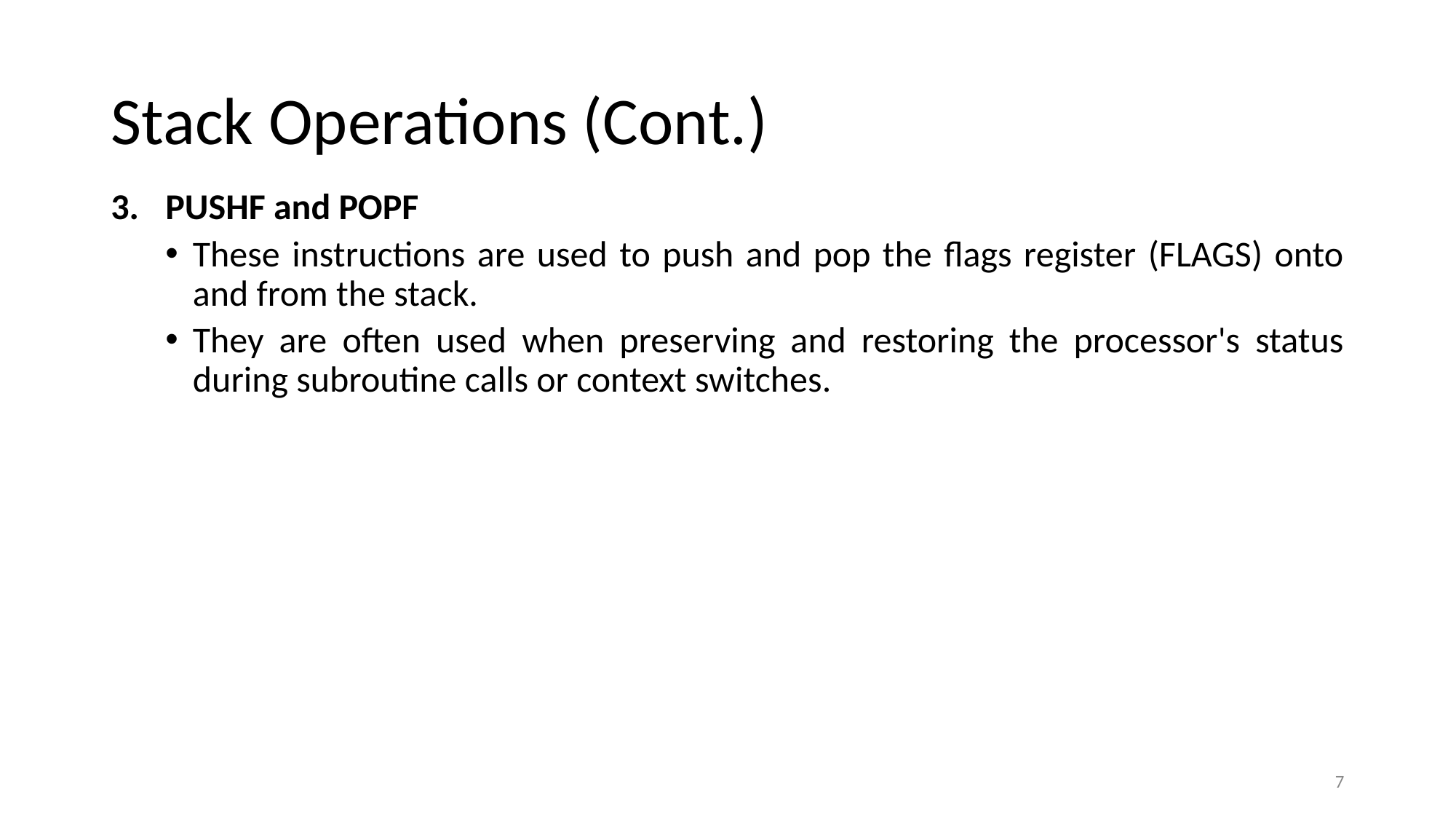

# Stack Operations (Cont.)
PUSHF and POPF
These instructions are used to push and pop the flags register (FLAGS) onto and from the stack.
They are often used when preserving and restoring the processor's status during subroutine calls or context switches.
7